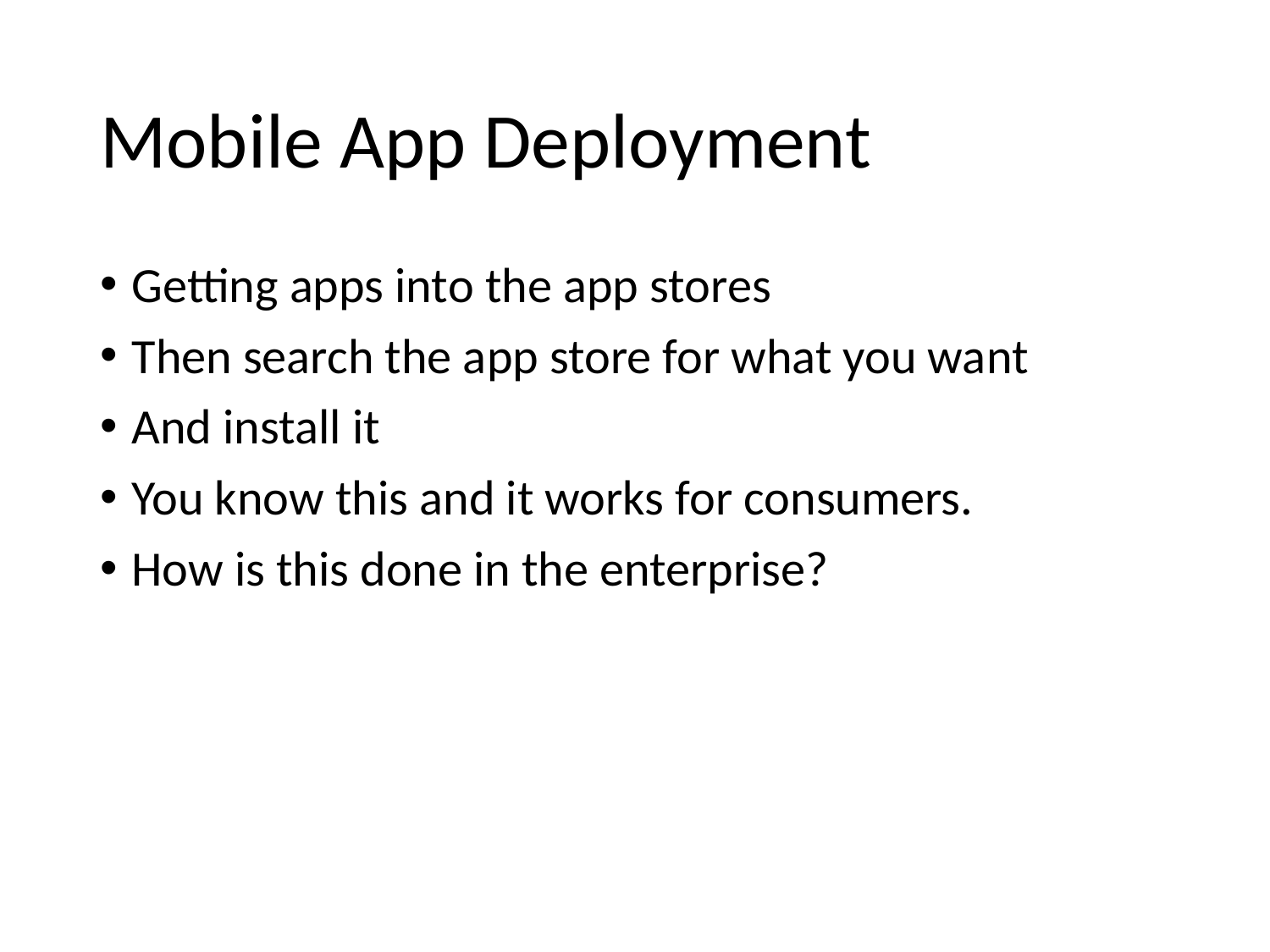

# Mobile App Deployment
Getting apps into the app stores
Then search the app store for what you want
And install it
You know this and it works for consumers.
How is this done in the enterprise?